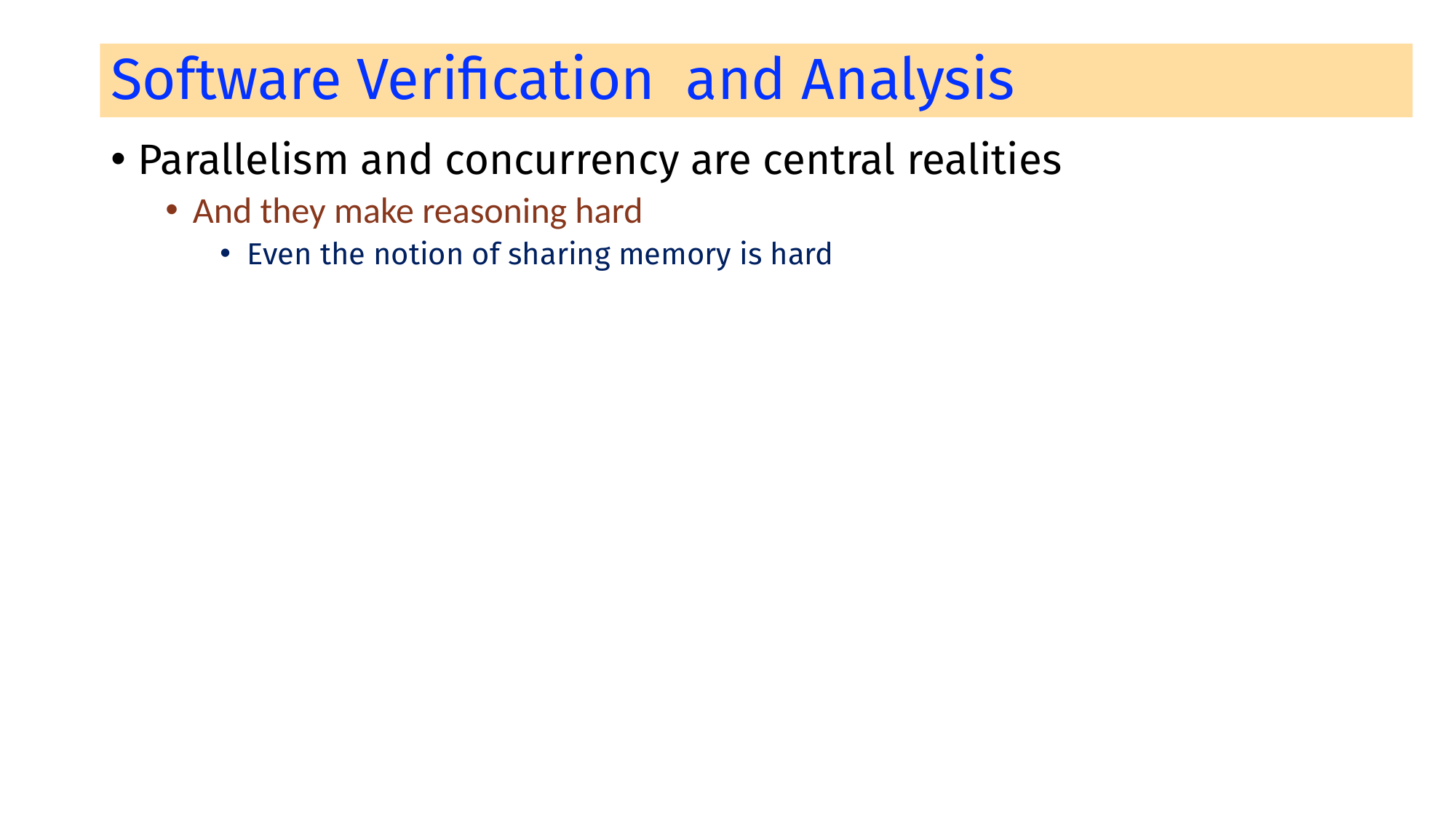

# Software Verification  and Analysis
Parallelism and concurrency are central realities
And they make reasoning hard
Even the notion of sharing memory is hard